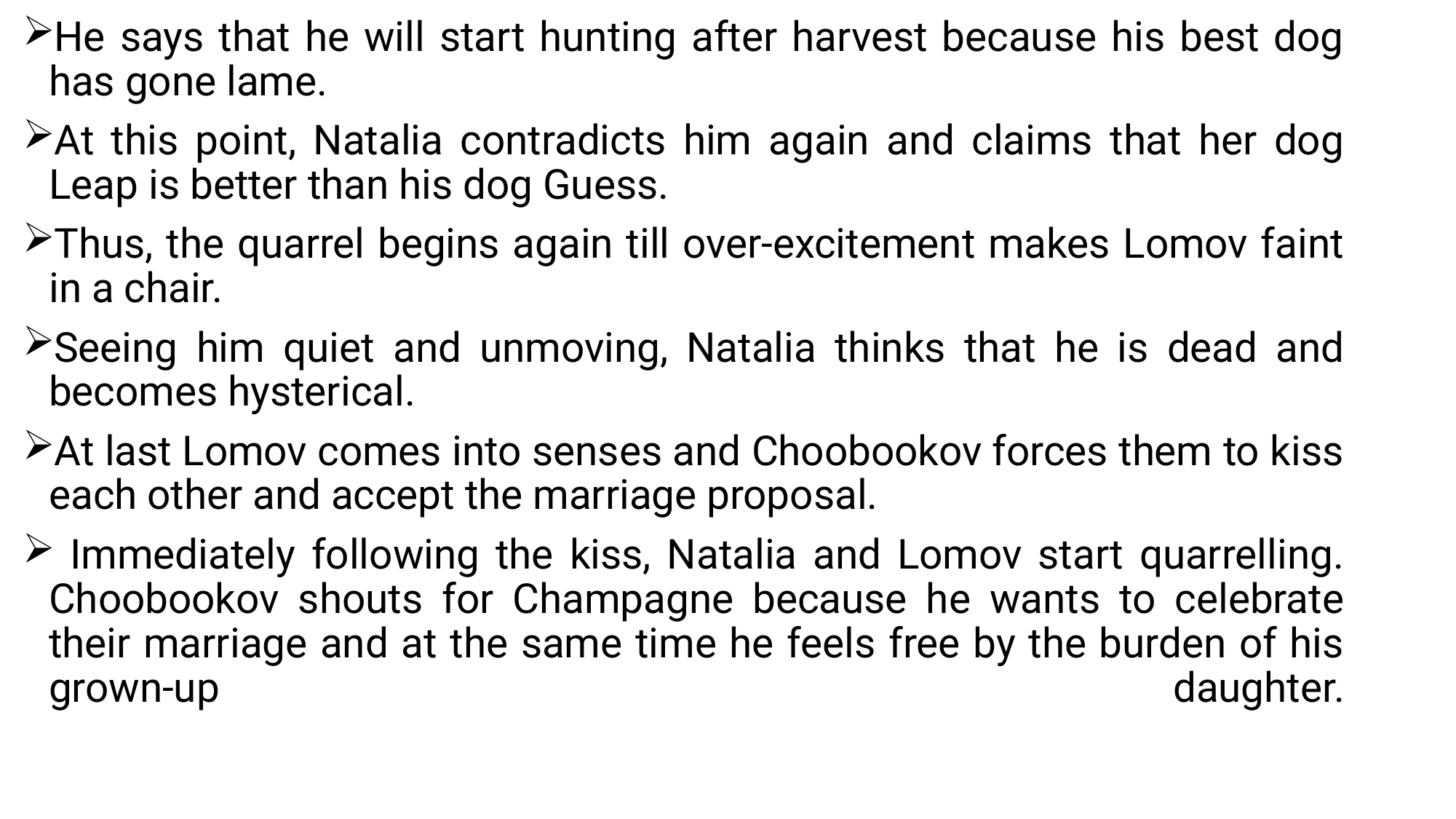

He says that he will start hunting after harvest because his best dog has gone lame.
At this point, Natalia contradicts him again and claims that her dog Leap is better than his dog Guess.
Thus, the quarrel begins again till over-excitement makes Lomov faint in a chair.
Seeing him quiet and unmoving, Natalia thinks that he is dead and becomes hysterical.
At last Lomov comes into senses and Choobookov forces them to kiss each other and accept the marriage proposal.
 Immediately following the kiss, Natalia and Lomov start quarrelling. Choobookov shouts for Champagne because he wants to celebrate their marriage and at the same time he feels free by the burden of his grown-up daughter.